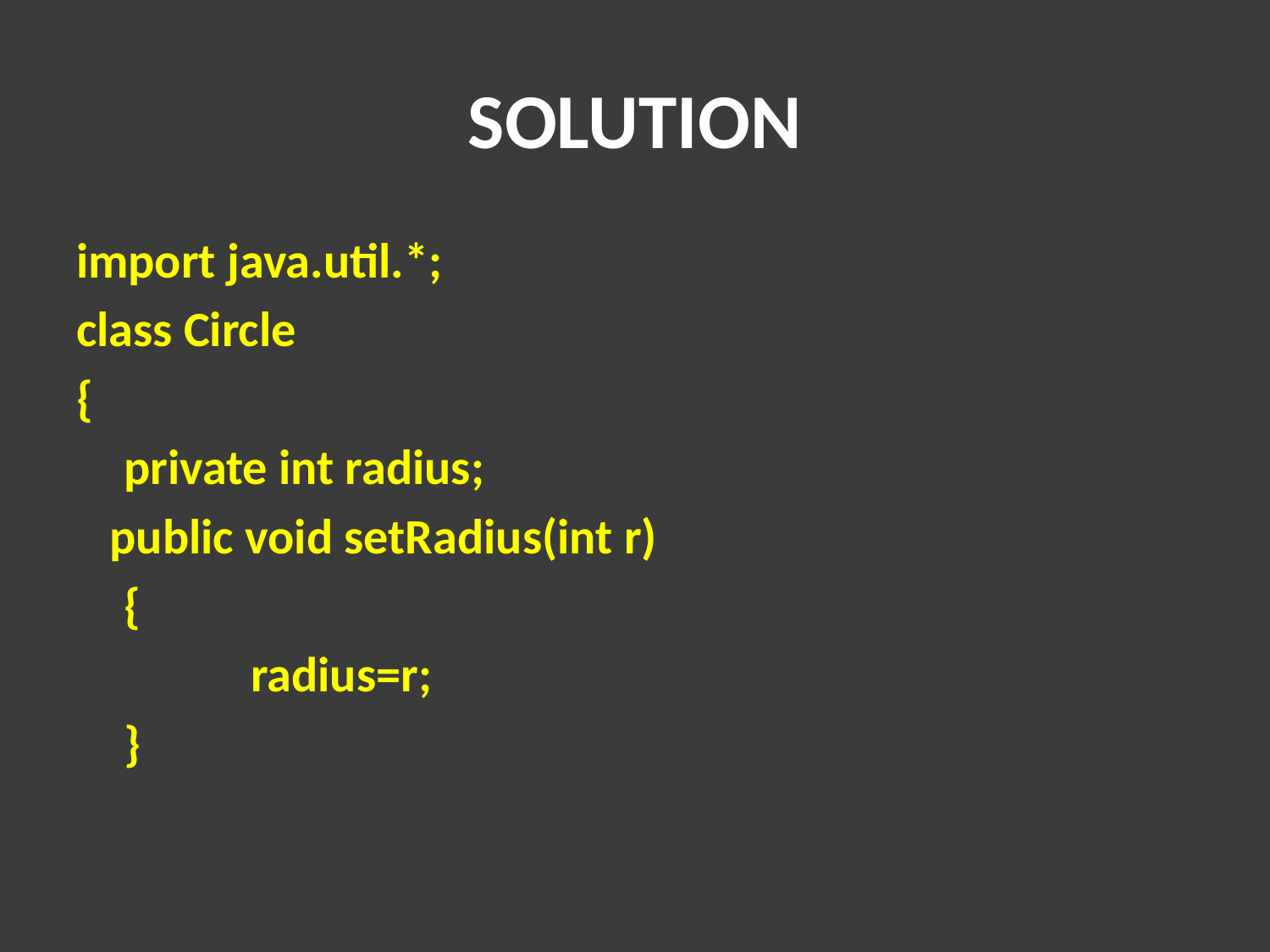

# SOLUTION
import java.util.*;
class Circle
{
	private int radius;
   public void setRadius(int r)
	{
		radius=r;
	}